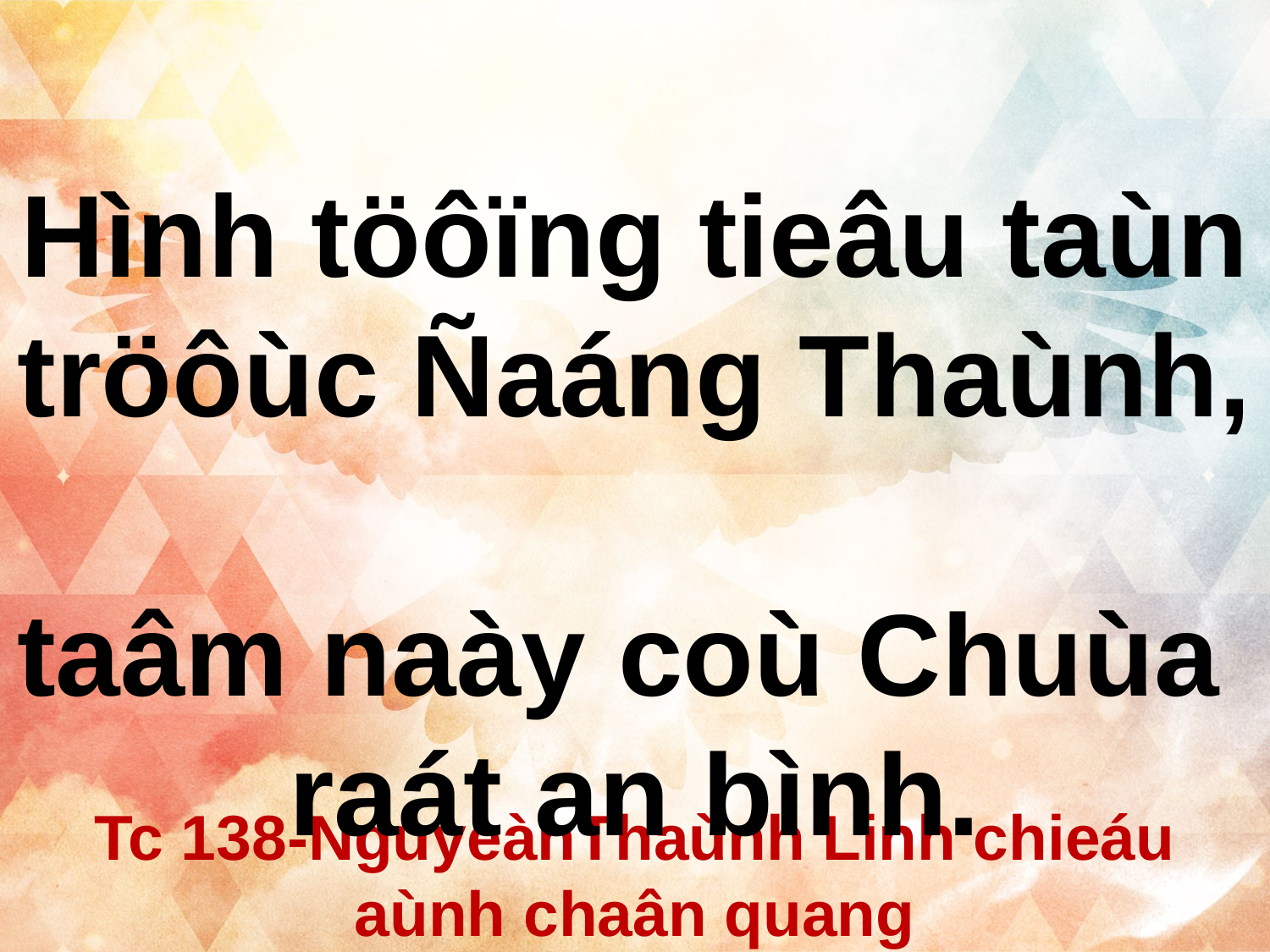

Hình töôïng tieâu taùn tröôùc Ñaáng Thaùnh,
taâm naày coù Chuùa
raát an bình.
Tc 138-NguyeànThaùnh Linh chieáu aùnh chaân quang